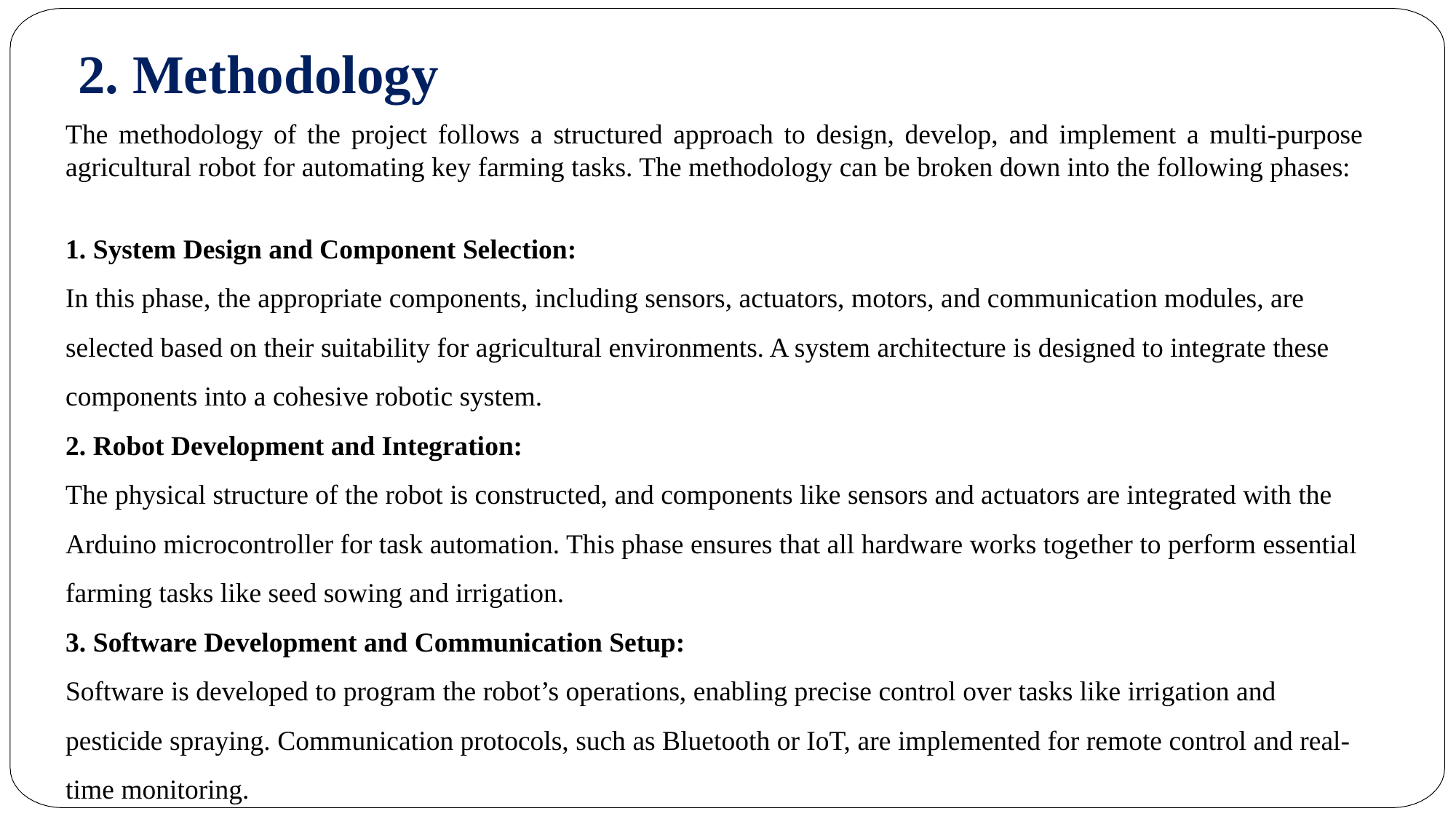

# 2. Methodology
The methodology of the project follows a structured approach to design, develop, and implement a multi-purpose agricultural robot for automating key farming tasks. The methodology can be broken down into the following phases:

1. System Design and Component Selection:
In this phase, the appropriate components, including sensors, actuators, motors, and communication modules, are selected based on their suitability for agricultural environments. A system architecture is designed to integrate these components into a cohesive robotic system.
2. Robot Development and Integration:
The physical structure of the robot is constructed, and components like sensors and actuators are integrated with the Arduino microcontroller for task automation. This phase ensures that all hardware works together to perform essential farming tasks like seed sowing and irrigation.
3. Software Development and Communication Setup:
Software is developed to program the robot’s operations, enabling precise control over tasks like irrigation and pesticide spraying. Communication protocols, such as Bluetooth or IoT, are implemented for remote control and real-time monitoring.